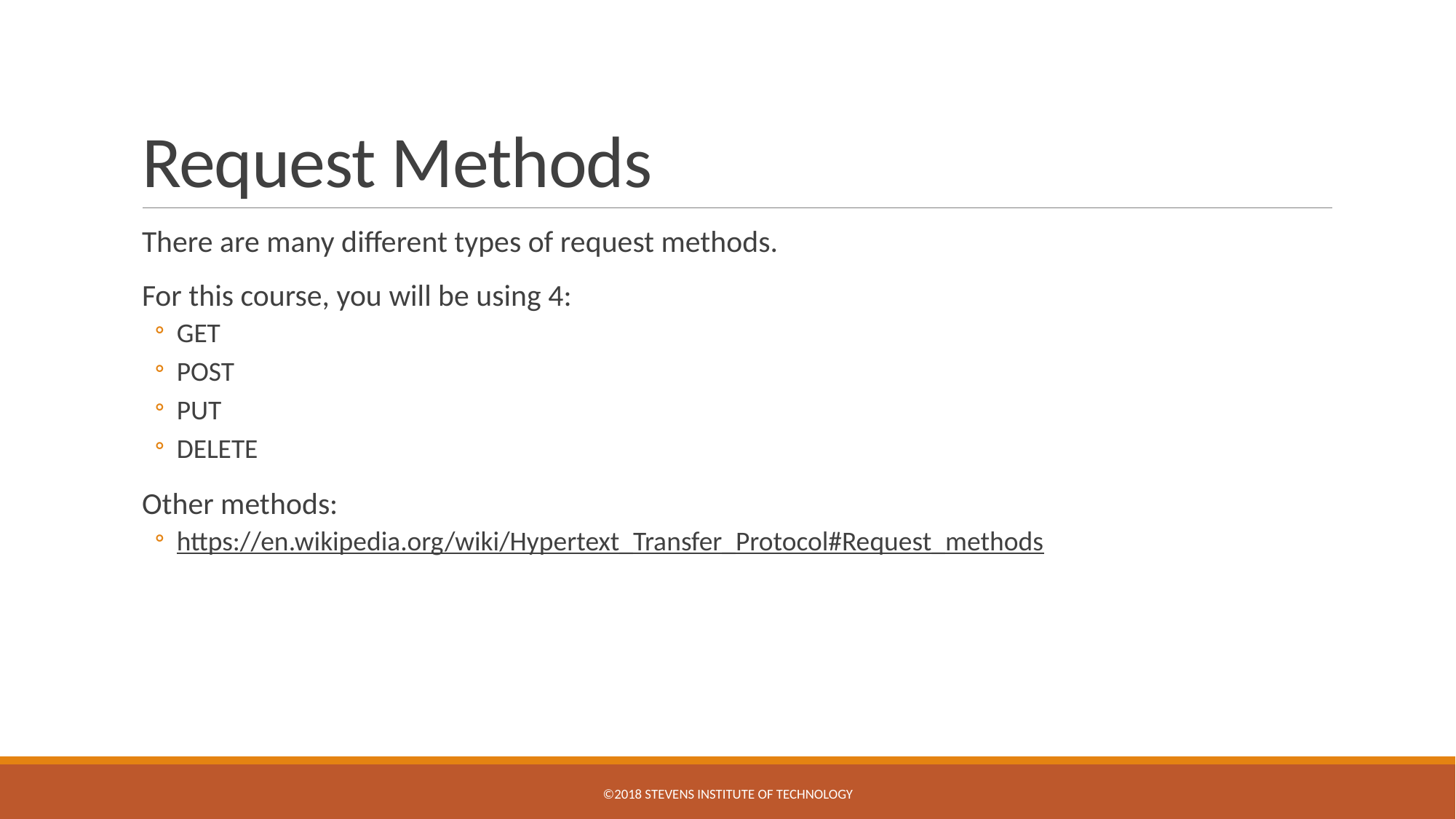

# Request Methods
There are many different types of request methods.
For this course, you will be using 4:
GET
POST
PUT
DELETE
Other methods:
https://en.wikipedia.org/wiki/Hypertext_Transfer_Protocol#Request_methods

©2018 Stevens Institute of Technology